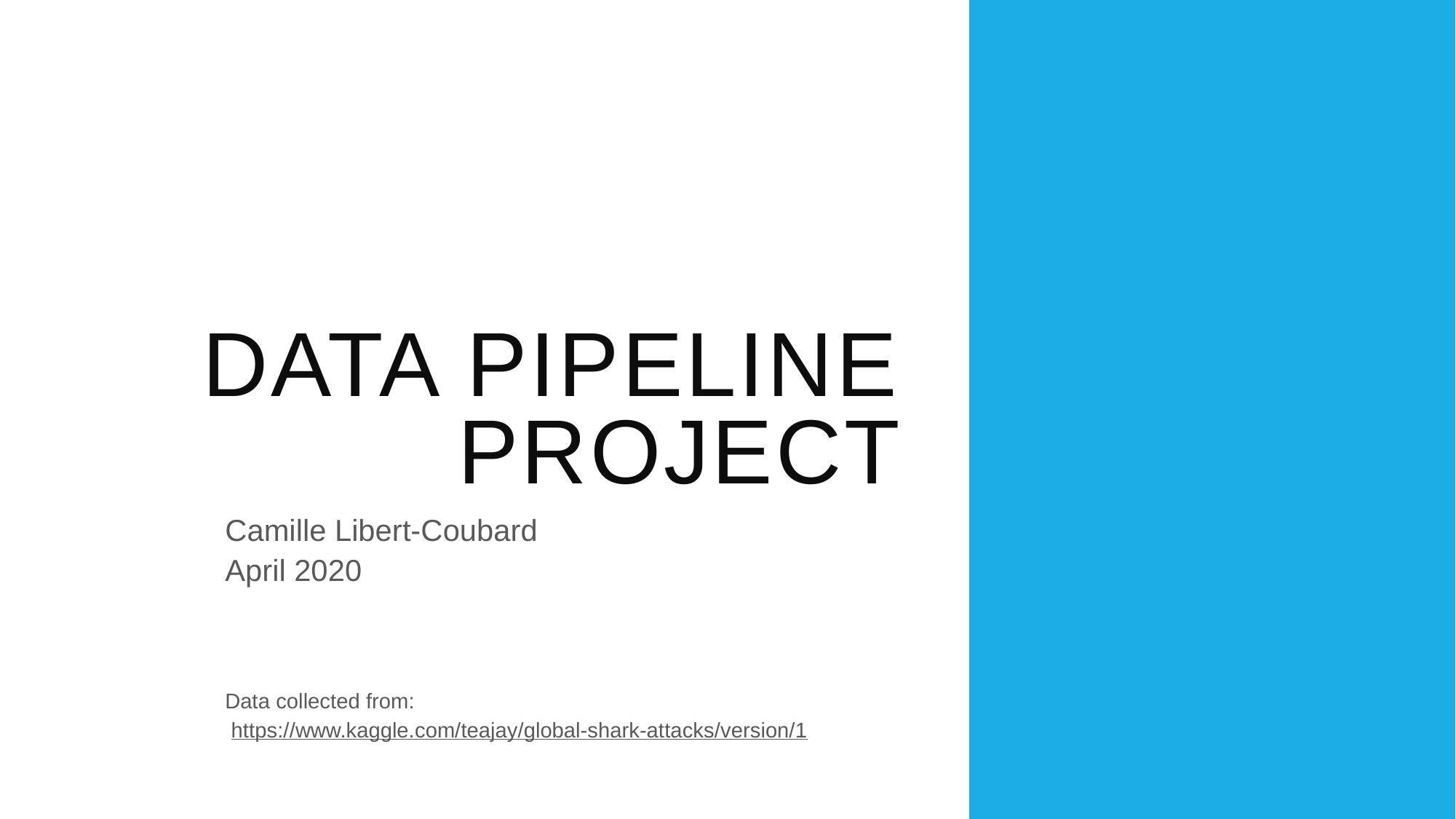

# Data Pipeline project
Camille Libert-Coubard
April 2020
Data collected from:
 https://www.kaggle.com/teajay/global-shark-attacks/version/1